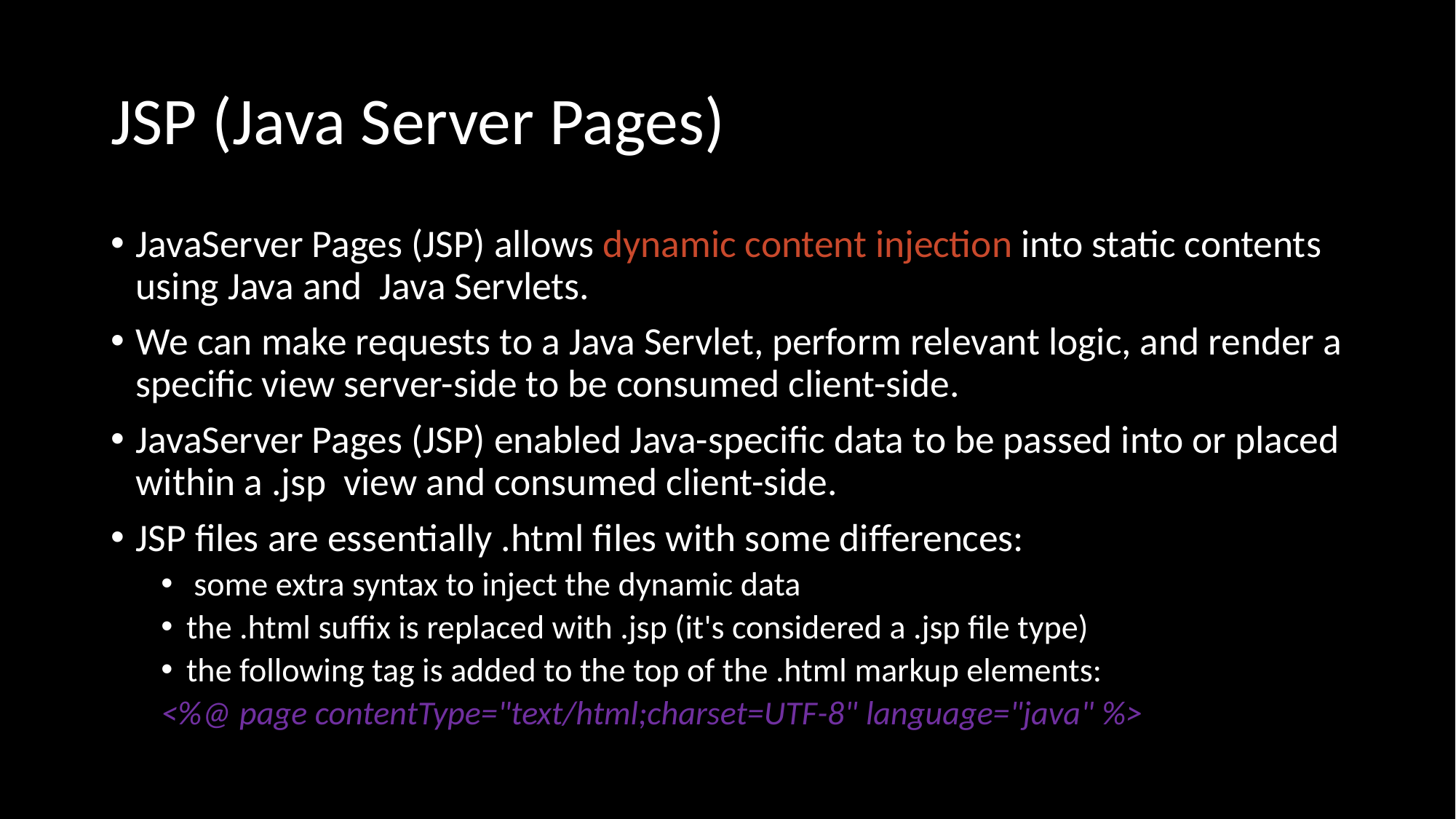

# JSP (Java Server Pages)
JavaServer Pages (JSP) allows dynamic content injection into static contents using Java and  Java Servlets.
We can make requests to a Java Servlet, perform relevant logic, and render a specific view server-side to be consumed client-side.
JavaServer Pages (JSP) enabled Java-specific data to be passed into or placed within a .jsp  view and consumed client-side.
JSP files are essentially .html files with some differences:
 some extra syntax to inject the dynamic data
the .html suffix is replaced with .jsp (it's considered a .jsp file type)
the following tag is added to the top of the .html markup elements:
<%@​ page contentType​=​"text/html;charset=UTF-8"​ ​language​=​"java"​ %>